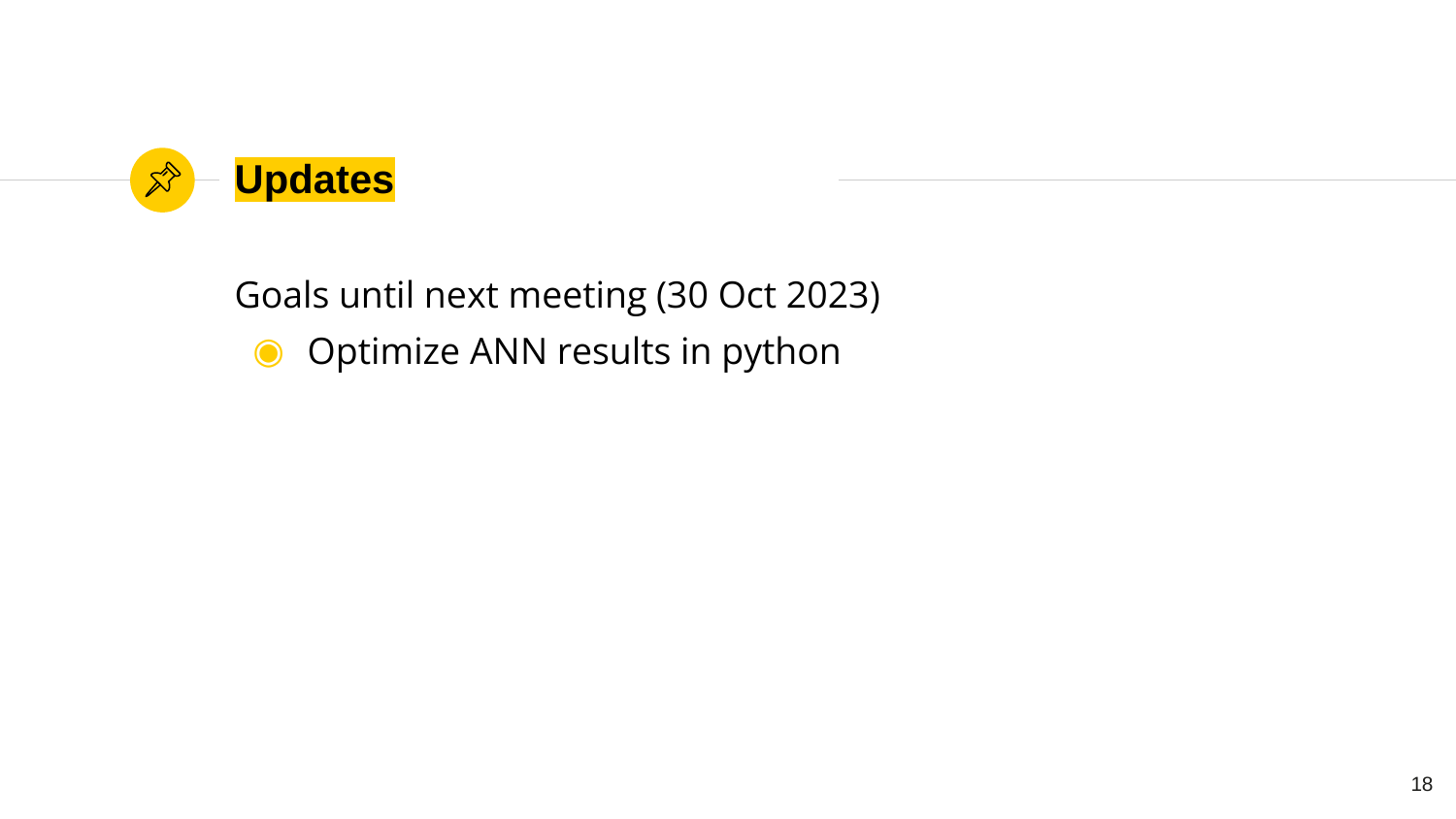

# Updates

Goals until next meeting (30 Oct 2023)
Optimize ANN results in python
18